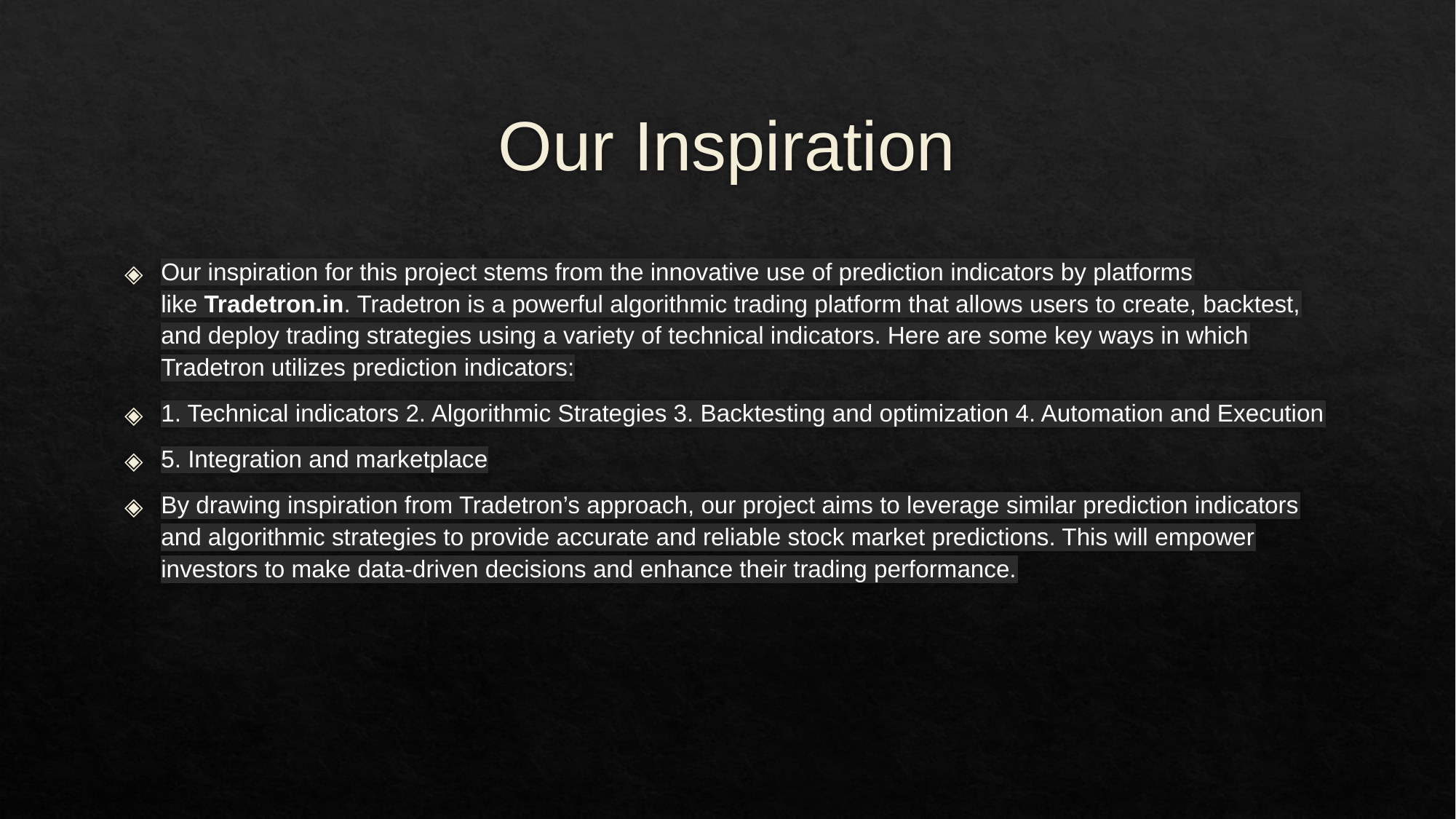

# Our Inspiration
Our inspiration for this project stems from the innovative use of prediction indicators by platforms like Tradetron.in. Tradetron is a powerful algorithmic trading platform that allows users to create, backtest, and deploy trading strategies using a variety of technical indicators. Here are some key ways in which Tradetron utilizes prediction indicators:
1. Technical indicators 2. Algorithmic Strategies 3. Backtesting and optimization 4. Automation and Execution
5. Integration and marketplace
By drawing inspiration from Tradetron’s approach, our project aims to leverage similar prediction indicators and algorithmic strategies to provide accurate and reliable stock market predictions. This will empower investors to make data-driven decisions and enhance their trading performance.